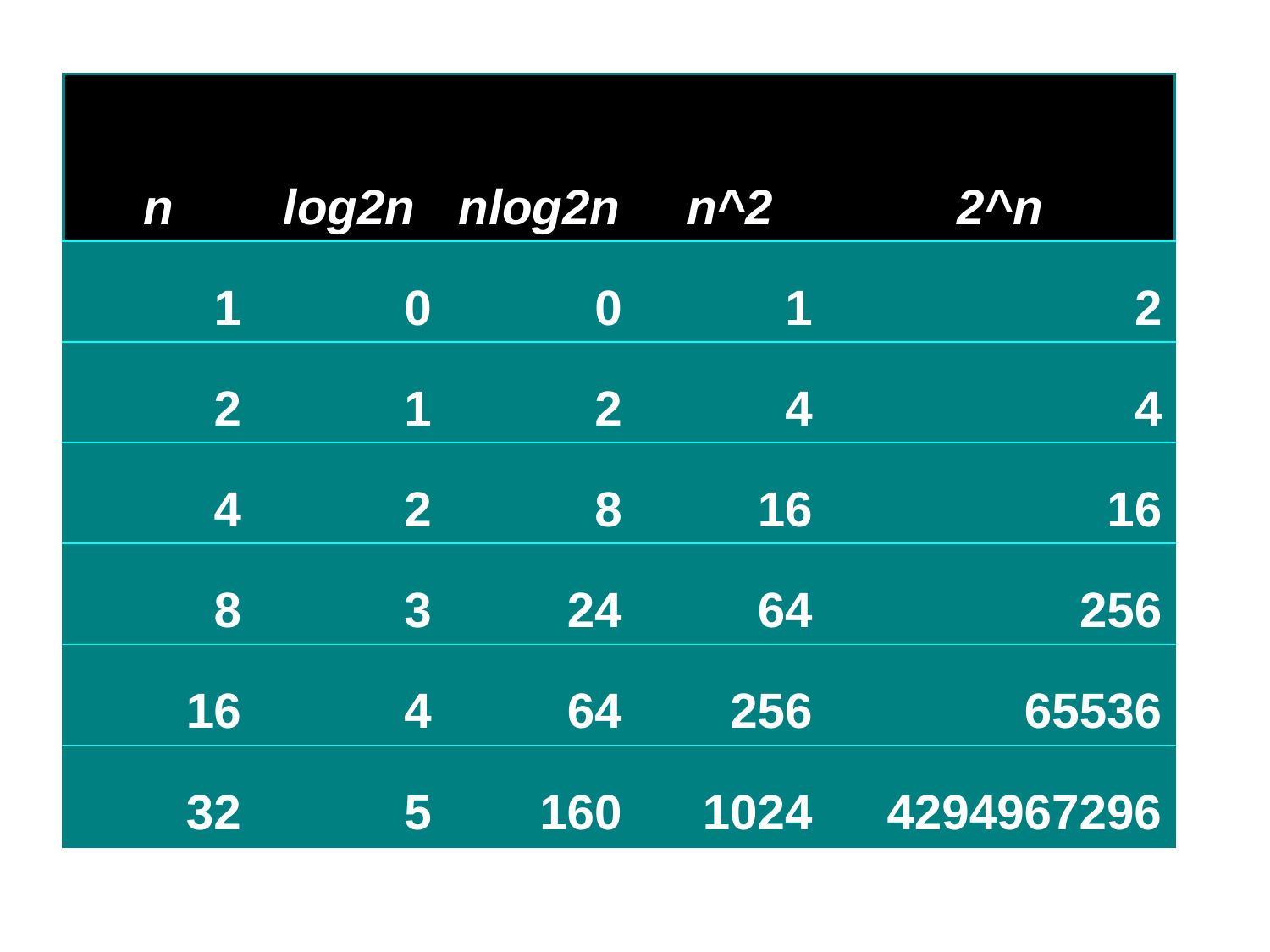

| n | log2n | nlog2n | n^2 | 2^n |
| --- | --- | --- | --- | --- |
| 1 | 0 | 0 | 1 | 2 |
| 2 | 1 | 2 | 4 | 4 |
| 4 | 2 | 8 | 16 | 16 |
| 8 | 3 | 24 | 64 | 256 |
| 16 | 4 | 64 | 256 | 65536 |
| 32 | 5 | 160 | 1024 | 4294967296 |
#